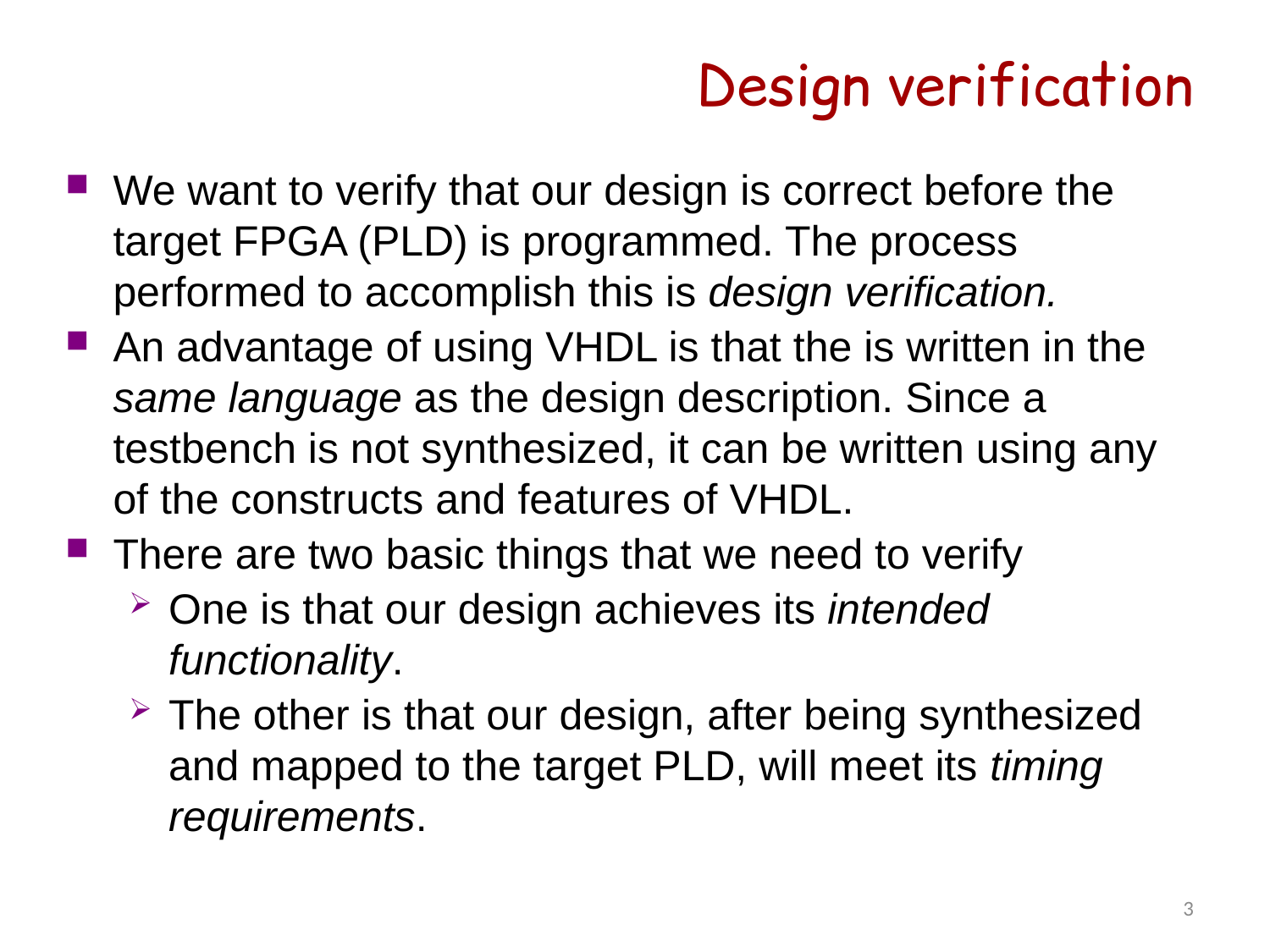

# Design verification
We want to verify that our design is correct before the target FPGA (PLD) is programmed. The process performed to accomplish this is design verification.
An advantage of using VHDL is that the is written in the same language as the design description. Since a testbench is not synthesized, it can be written using any of the constructs and features of VHDL.
There are two basic things that we need to verify
One is that our design achieves its intended functionality.
The other is that our design, after being synthesized and mapped to the target PLD, will meet its timing requirements.

3